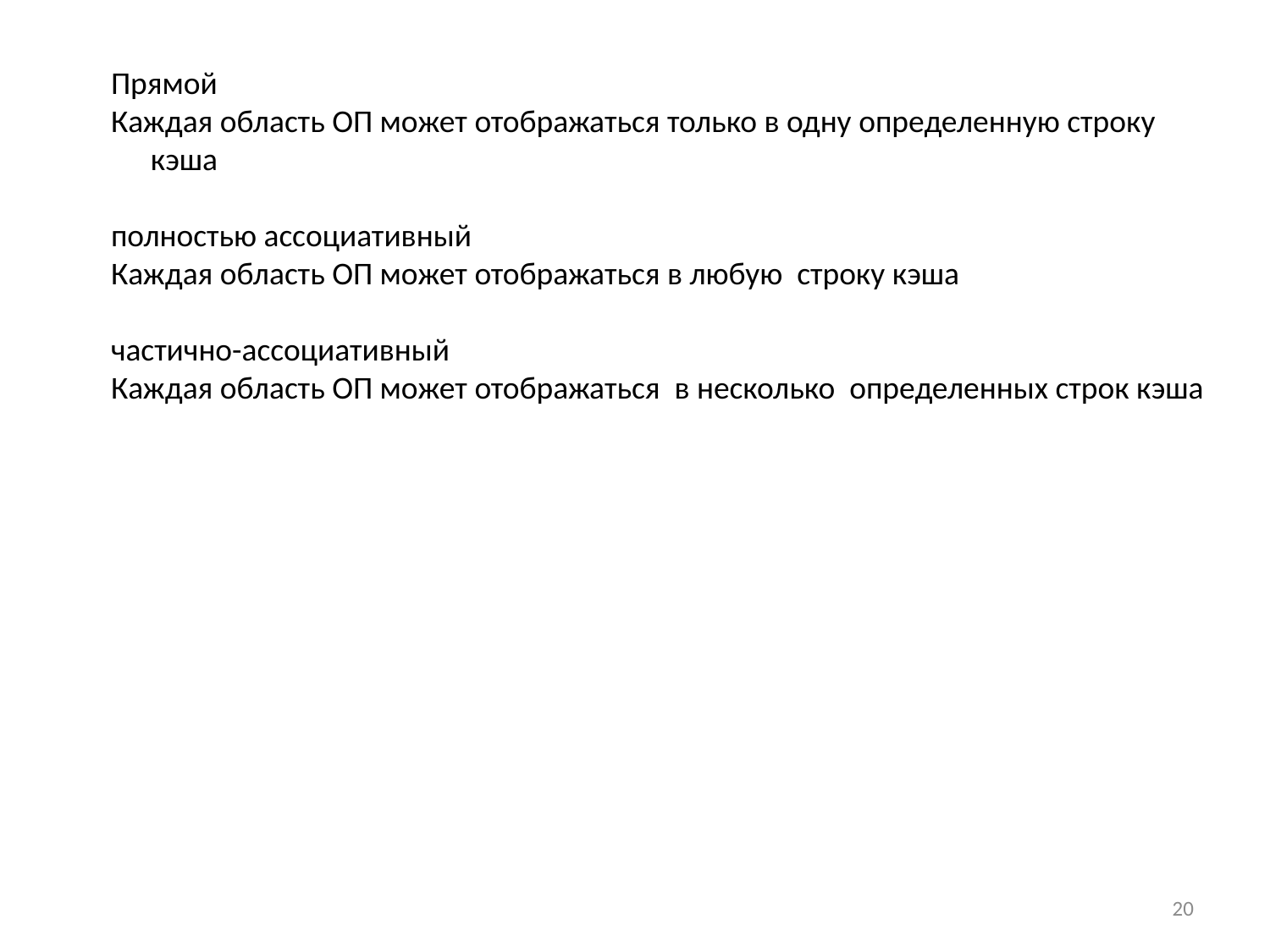

Прямой
Каждая область ОП может отображаться только в одну определенную строку кэша

полностью ассоциативный
Каждая область ОП может отображаться в любую  строку кэша

частично-ассоциативный
Каждая область ОП может отображаться  в несколько  определенных строк кэша

20